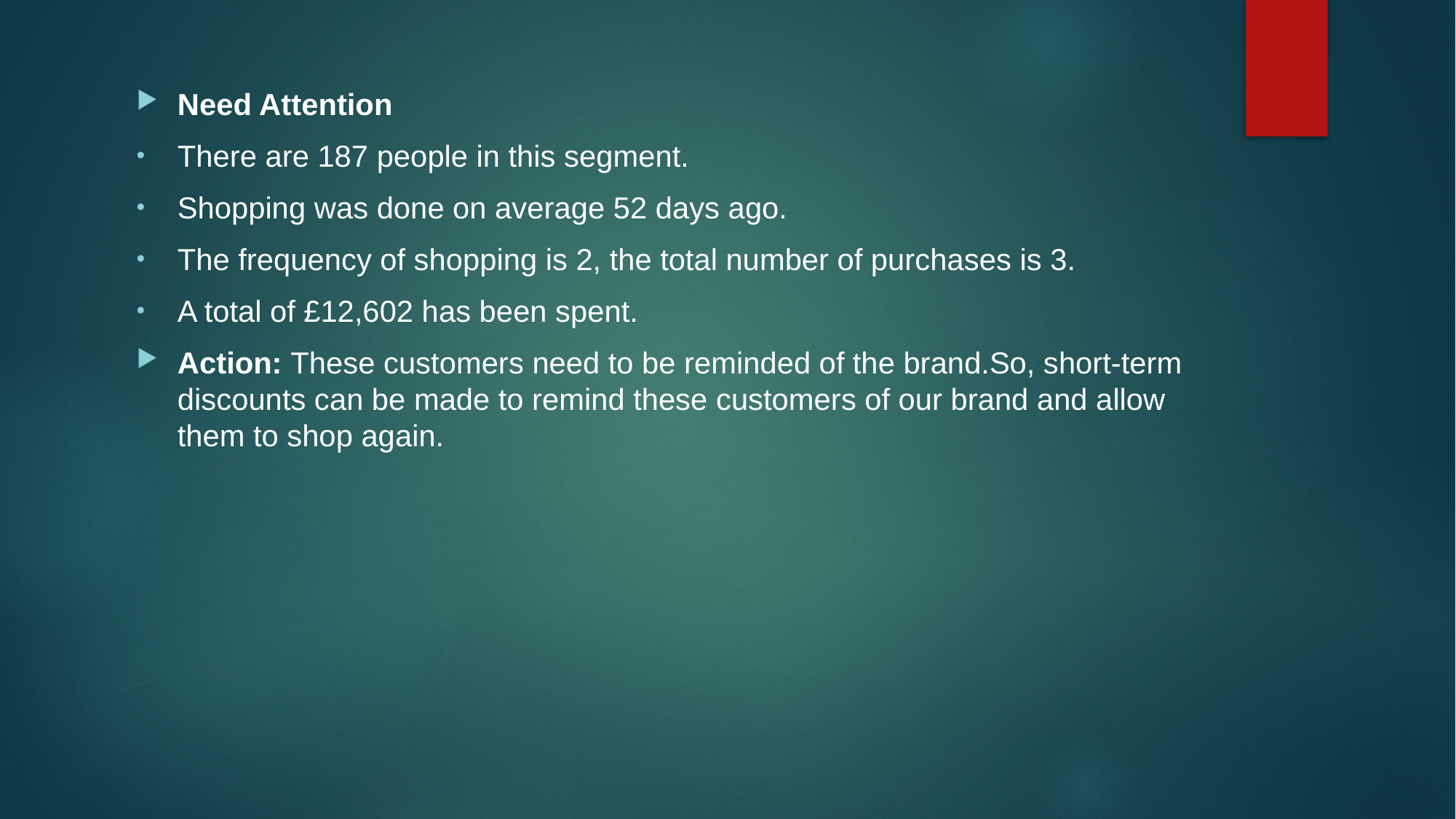

Need Attention
There are 187 people in this segment.
Shopping was done on average 52 days ago.
The frequency of shopping is 2, the total number of purchases is 3.
A total of £12,602 has been spent.
Action: These customers need to be reminded of the brand.So, short-term discounts can be made to remind these customers of our brand and allow them to shop again.